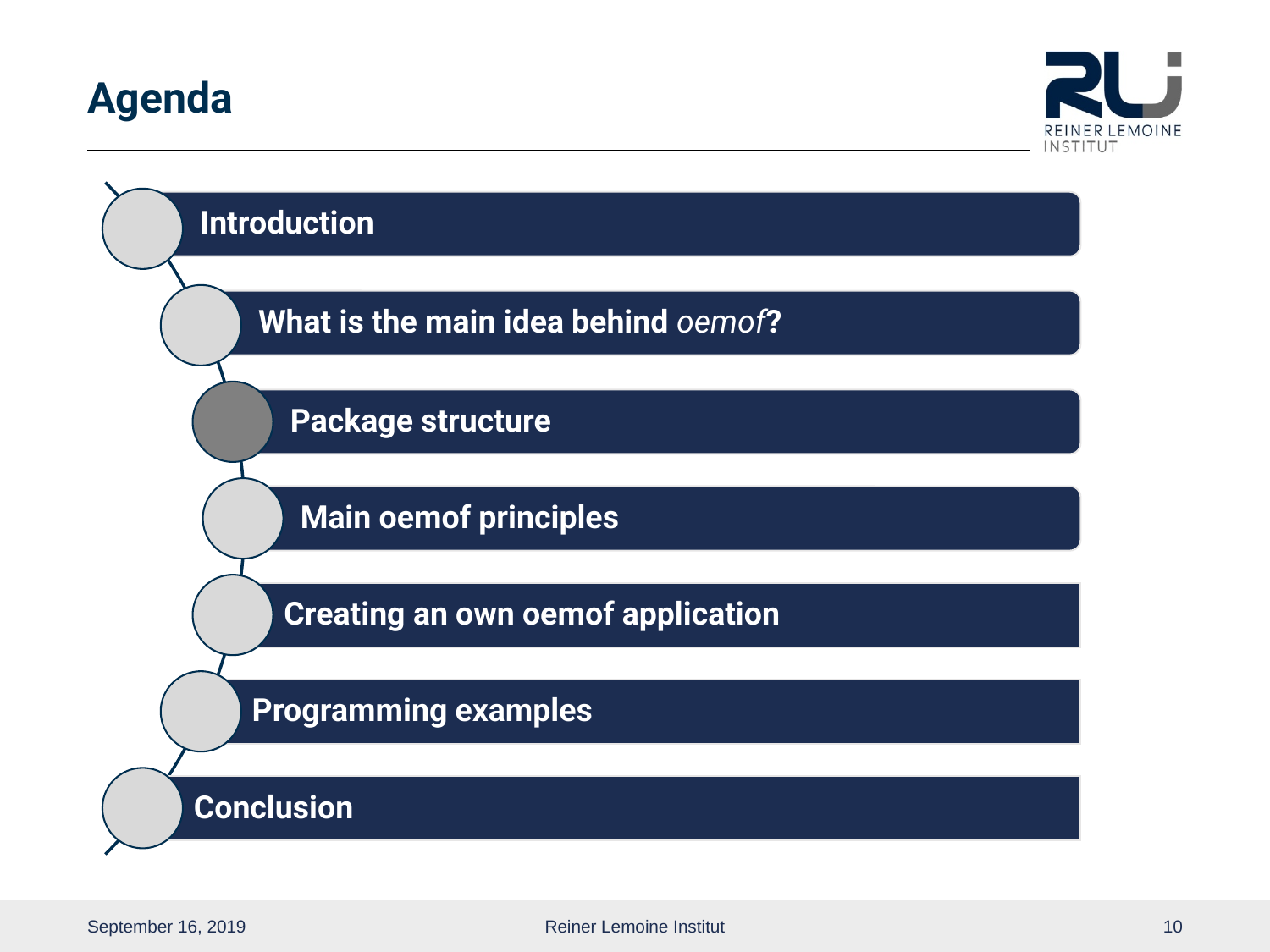

# Agenda
Introduction
What is the main idea behind oemof?
Package structure
Main oemof principles
Creating an own oemof application
Programming examples
Conclusion
September 16, 2019
Reiner Lemoine Institut
10